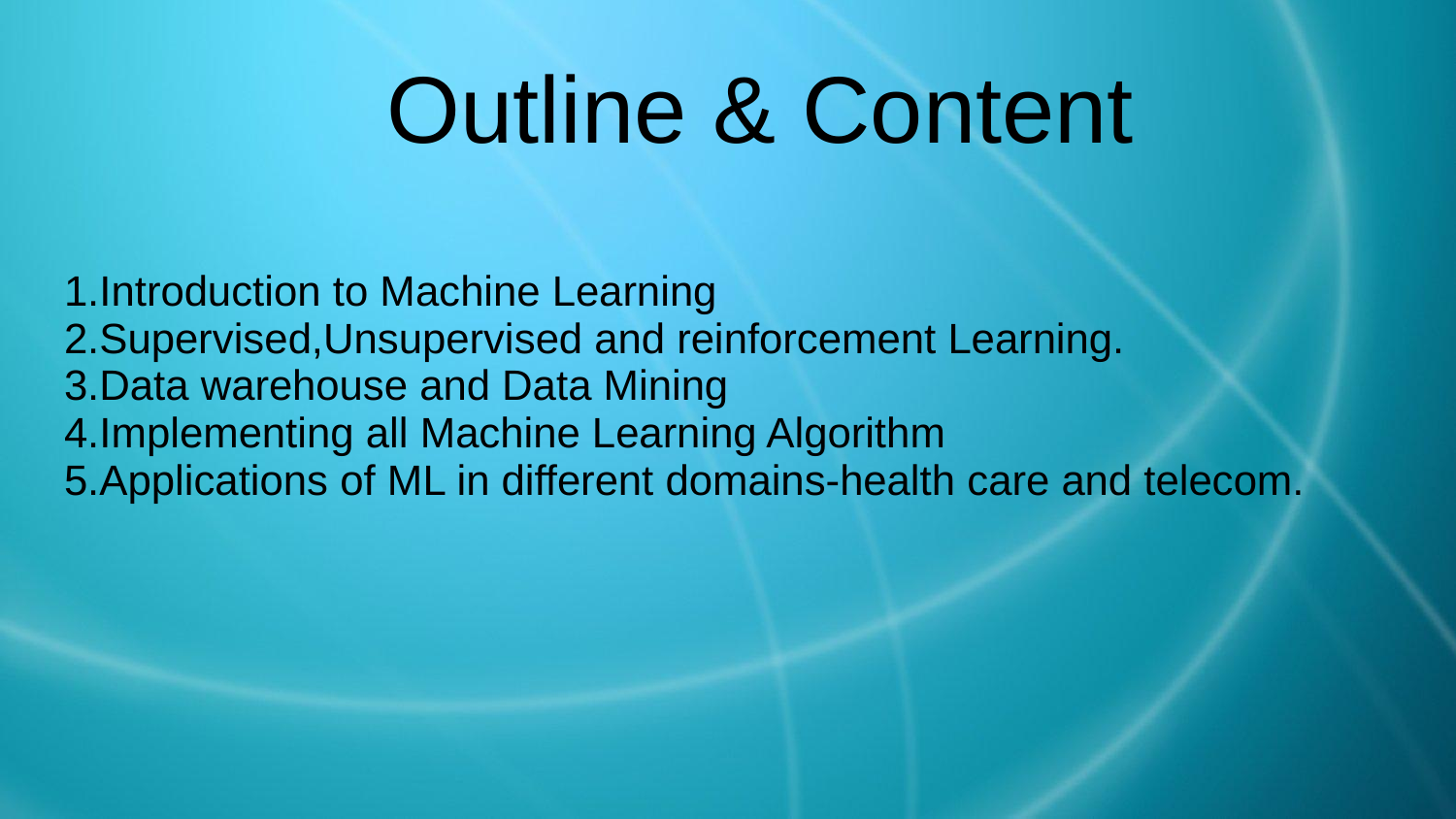

# Outline & Content
1.Introduction to Machine Learning
2.Supervised,Unsupervised and reinforcement Learning.
3.Data warehouse and Data Mining
4.Implementing all Machine Learning Algorithm
5.Applications of ML in different domains-health care and telecom.